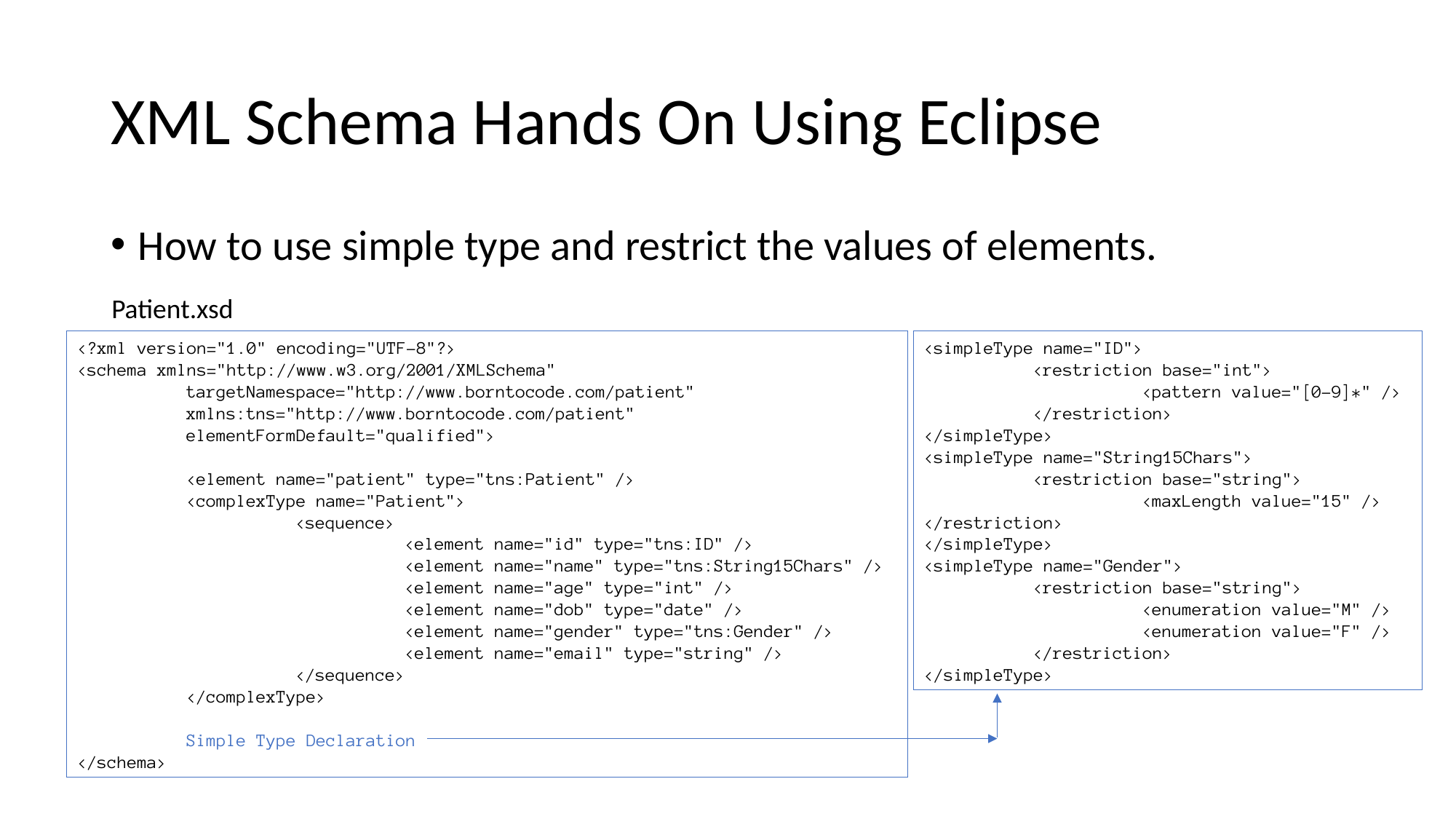

# XML Schema Hands On Using Eclipse
How to use simple type and restrict the values of elements.
Patient.xsd
<?xml version="1.0" encoding="UTF-8"?>
<schema xmlns="http://www.w3.org/2001/XMLSchema"
	targetNamespace="http://www.borntocode.com/patient"
	xmlns:tns="http://www.borntocode.com/patient"
	elementFormDefault="qualified">

	<element name="patient" type="tns:Patient" />
	<complexType name="Patient">
		<sequence>
			<element name="id" type="tns:ID" />
			<element name="name" type="tns:String15Chars" />
			<element name="age" type="int" />
			<element name="dob" type="date" />
			<element name="gender" type="tns:Gender" />
			<element name="email" type="string" />
		</sequence>
	</complexType>

	Simple Type Declaration
</schema>
<simpleType name="ID">
	<restriction base="int">
		<pattern value="[0-9]*" />
	</restriction>
</simpleType>
<simpleType name="String15Chars">
	<restriction base="string">
		<maxLength value="15" />
</restriction>
</simpleType>
<simpleType name="Gender">
	<restriction base="string">
		<enumeration value="M" />
		<enumeration value="F" />
	</restriction>
</simpleType>